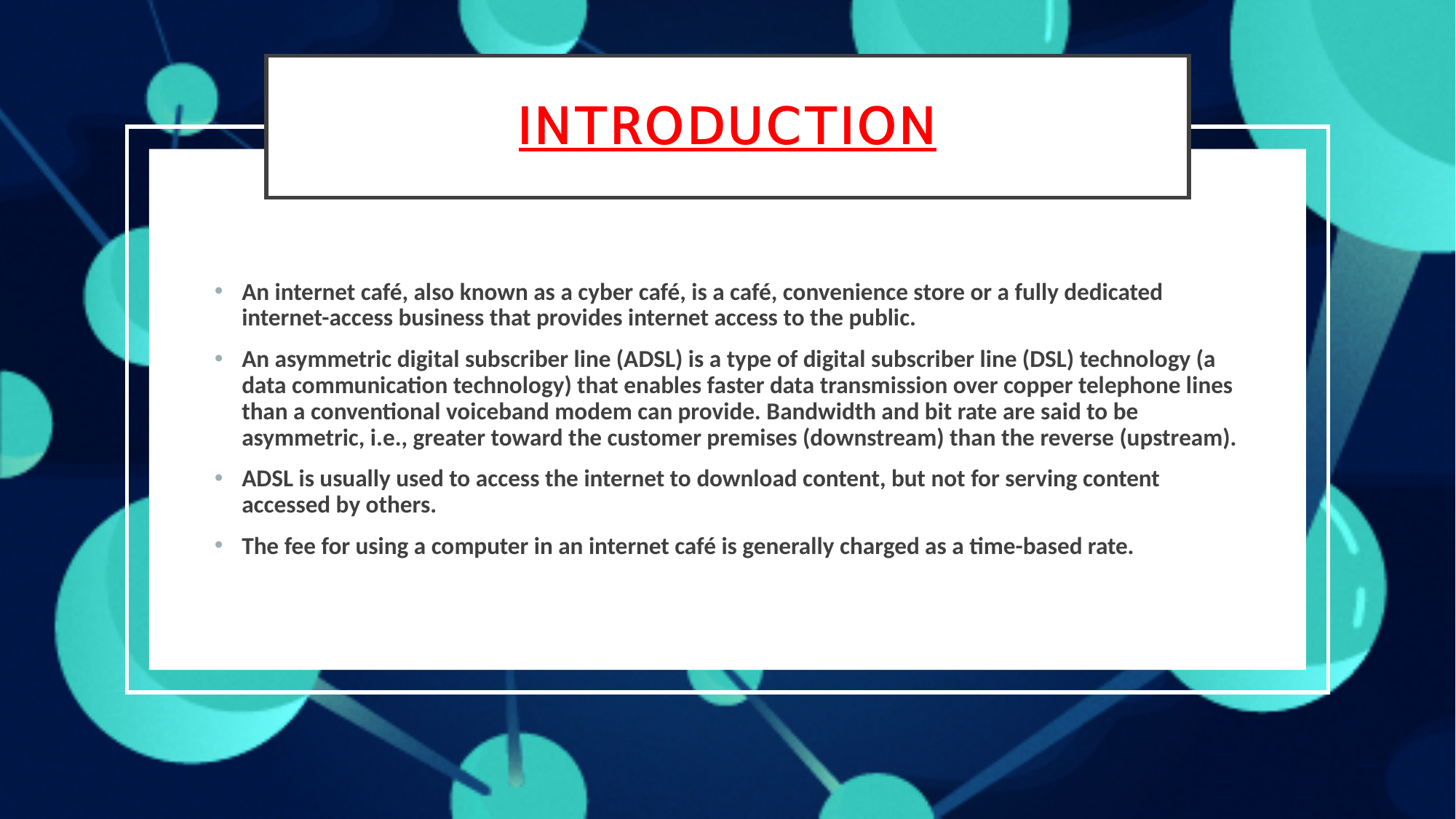

# Introduction

An internet café, also known as a cyber café, is a café, convenience store or a fully dedicated internet-access business that provides internet access to the public.
An asymmetric digital subscriber line (ADSL) is a type of digital subscriber line (DSL) technology (a data communication technology) that enables faster data transmission over copper telephone lines than a conventional voiceband modem can provide. Bandwidth and bit rate are said to be asymmetric, i.e., greater toward the customer premises (downstream) than the reverse (upstream).
ADSL is usually used to access the internet to download content, but not for serving content accessed by others.
The fee for using a computer in an internet café is generally charged as a time-based rate.